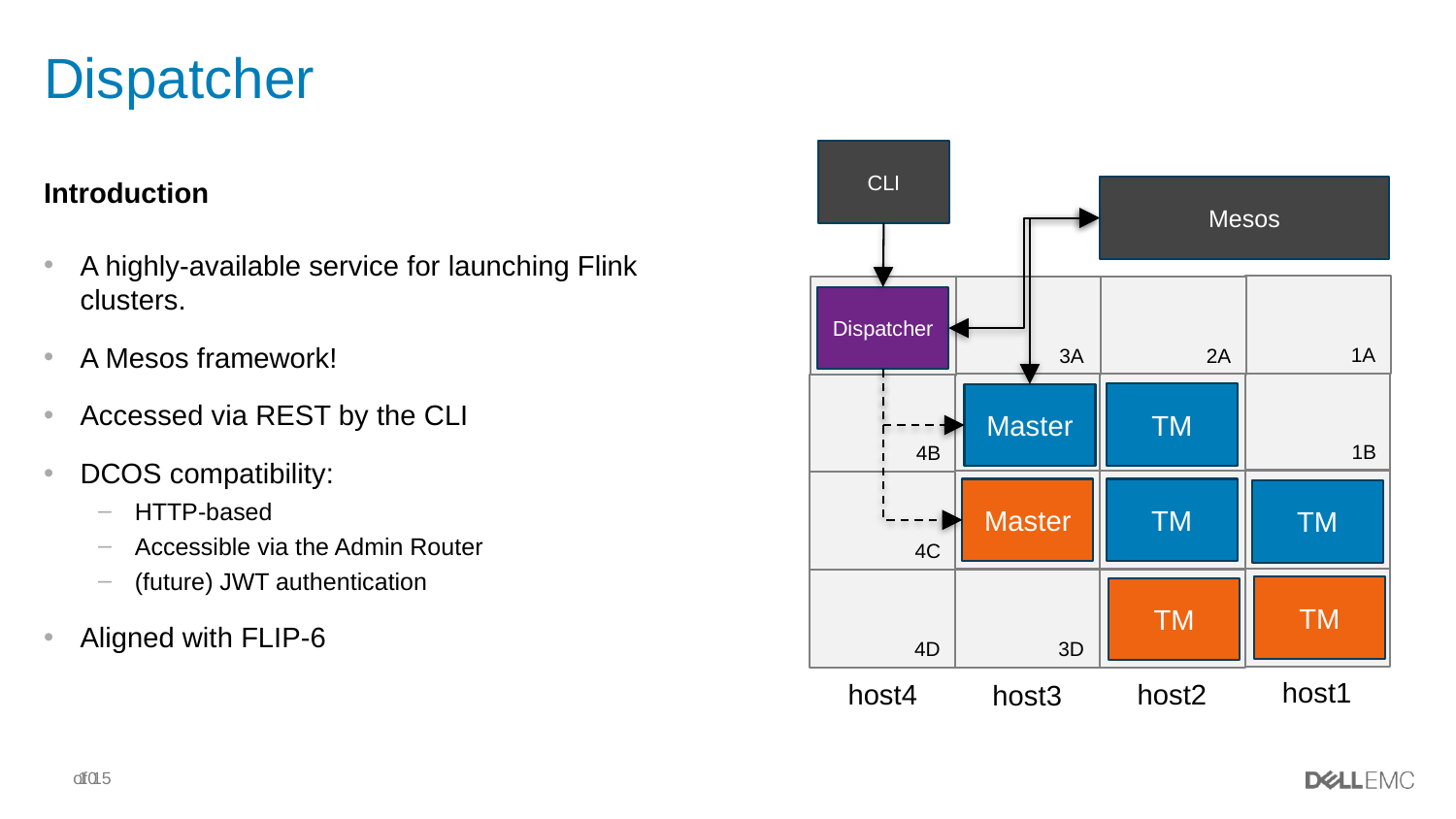

# Dispatcher
CLI
Introduction
Mesos
A highly-available service for launching Flink clusters.
A Mesos framework!
Accessed via REST by the CLI
DCOS compatibility:
HTTP-based
Accessible via the Admin Router
(future) JWT authentication
Aligned with FLIP-6

host1
1A
1B
1C
1D

host3
3A
3B
3C
3D

host2
2A
2B
2C
2D

host4
4A
4B
4C
4D
Dispatcher
TM
Master
Master
TM
TM
TM
TM